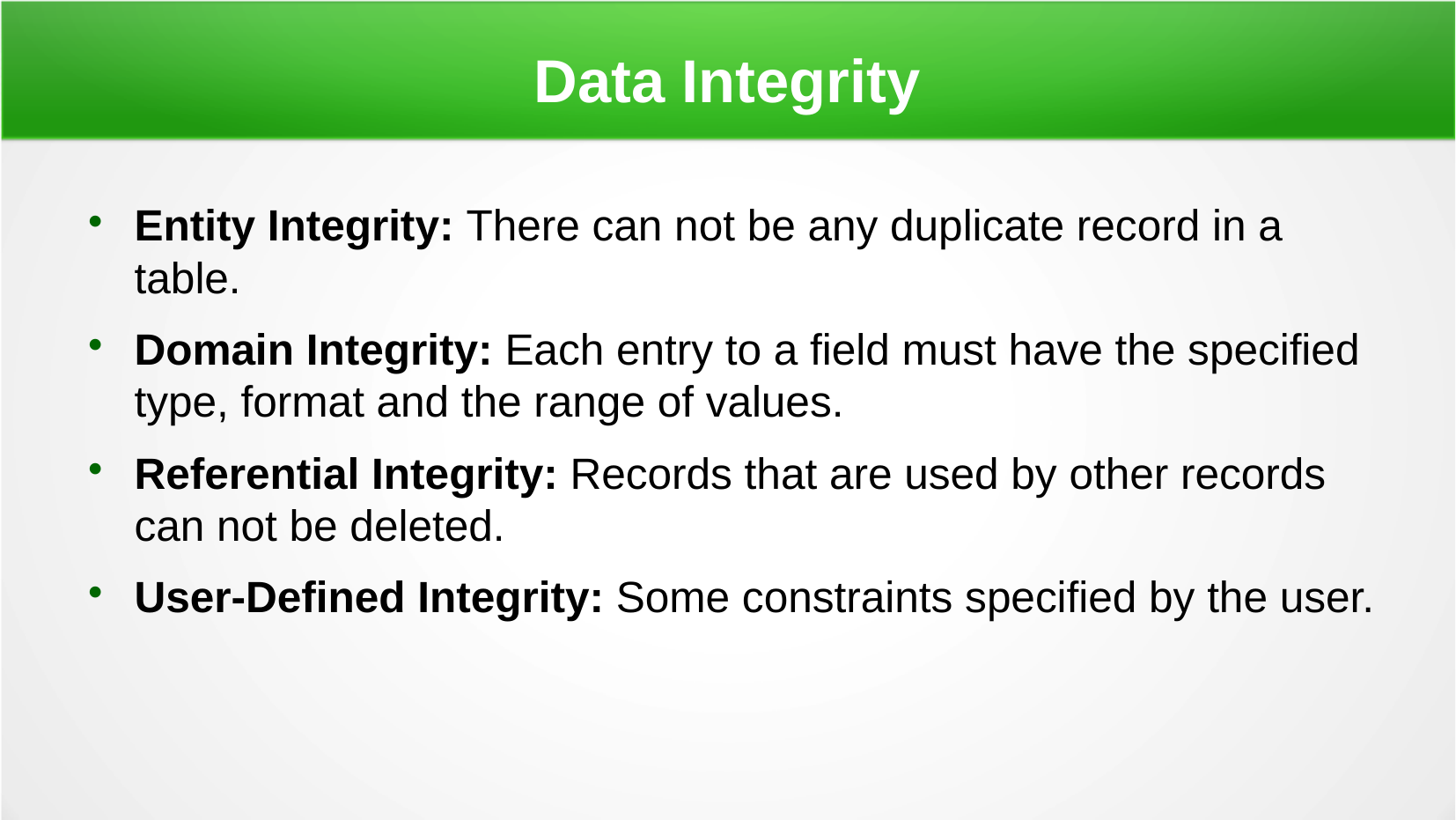

Data Integrity
Entity Integrity: There can not be any duplicate record in a table.
Domain Integrity: Each entry to a field must have the specified type, format and the range of values.
Referential Integrity: Records that are used by other records can not be deleted.
User-Defined Integrity: Some constraints specified by the user.